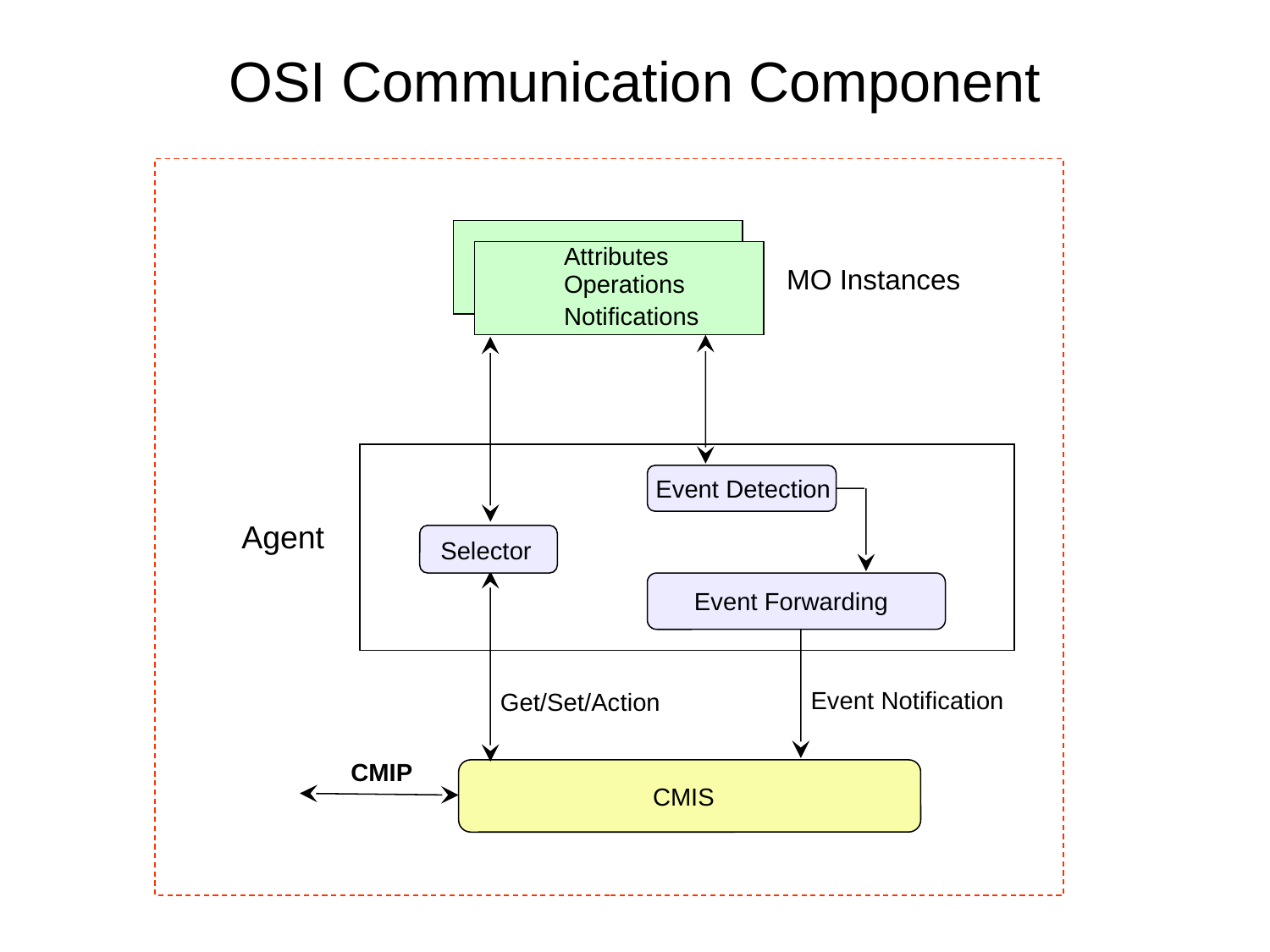

# OSI Communication Component

Attributes

MO Instances
Operations
Notifications

Event Detection

Agent

Selector

Event Forwarding

Event Notification
Get/Set/Action
CMIP

CMIS